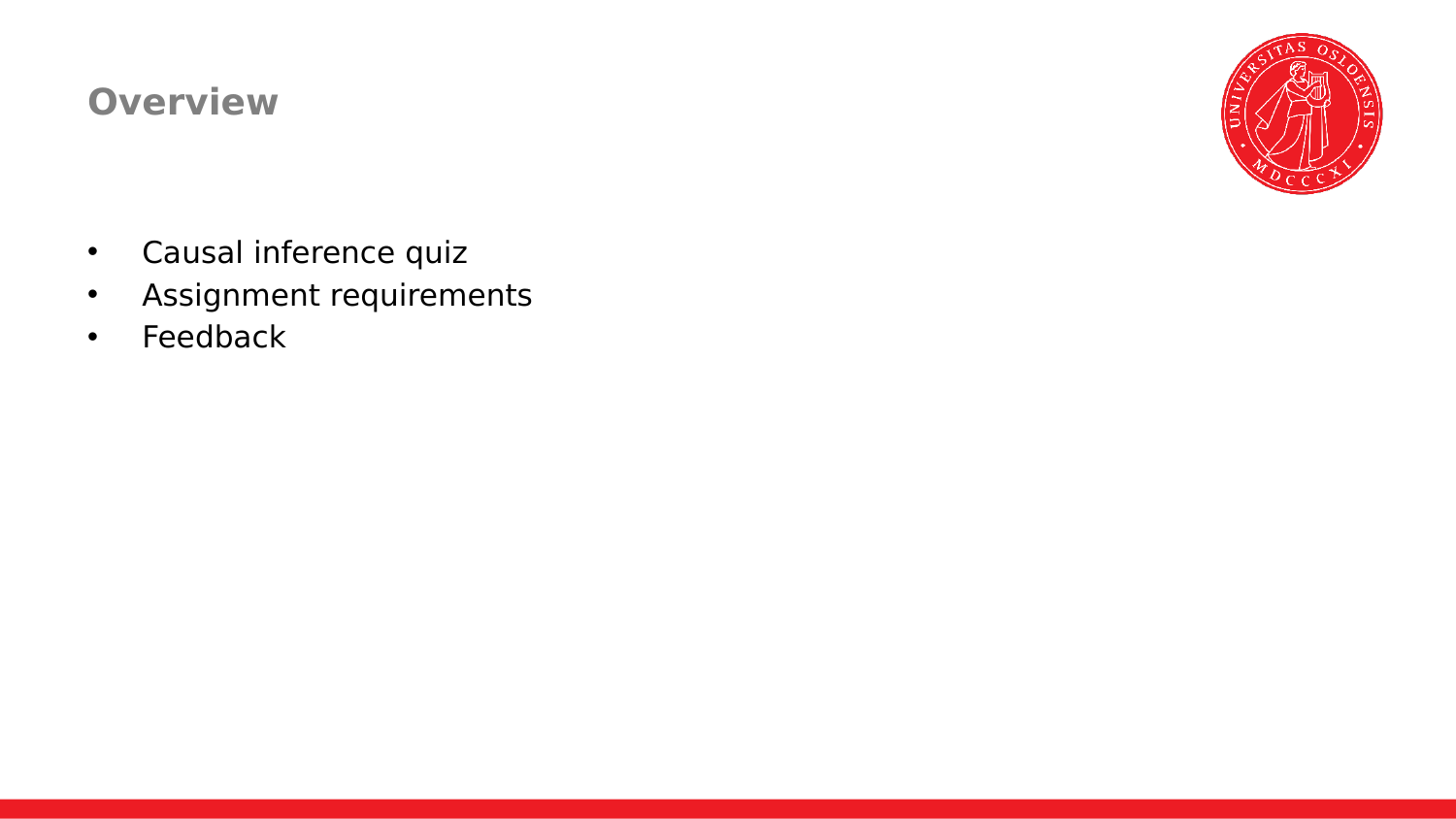

# Overview
Causal inference quiz
Assignment requirements
Feedback